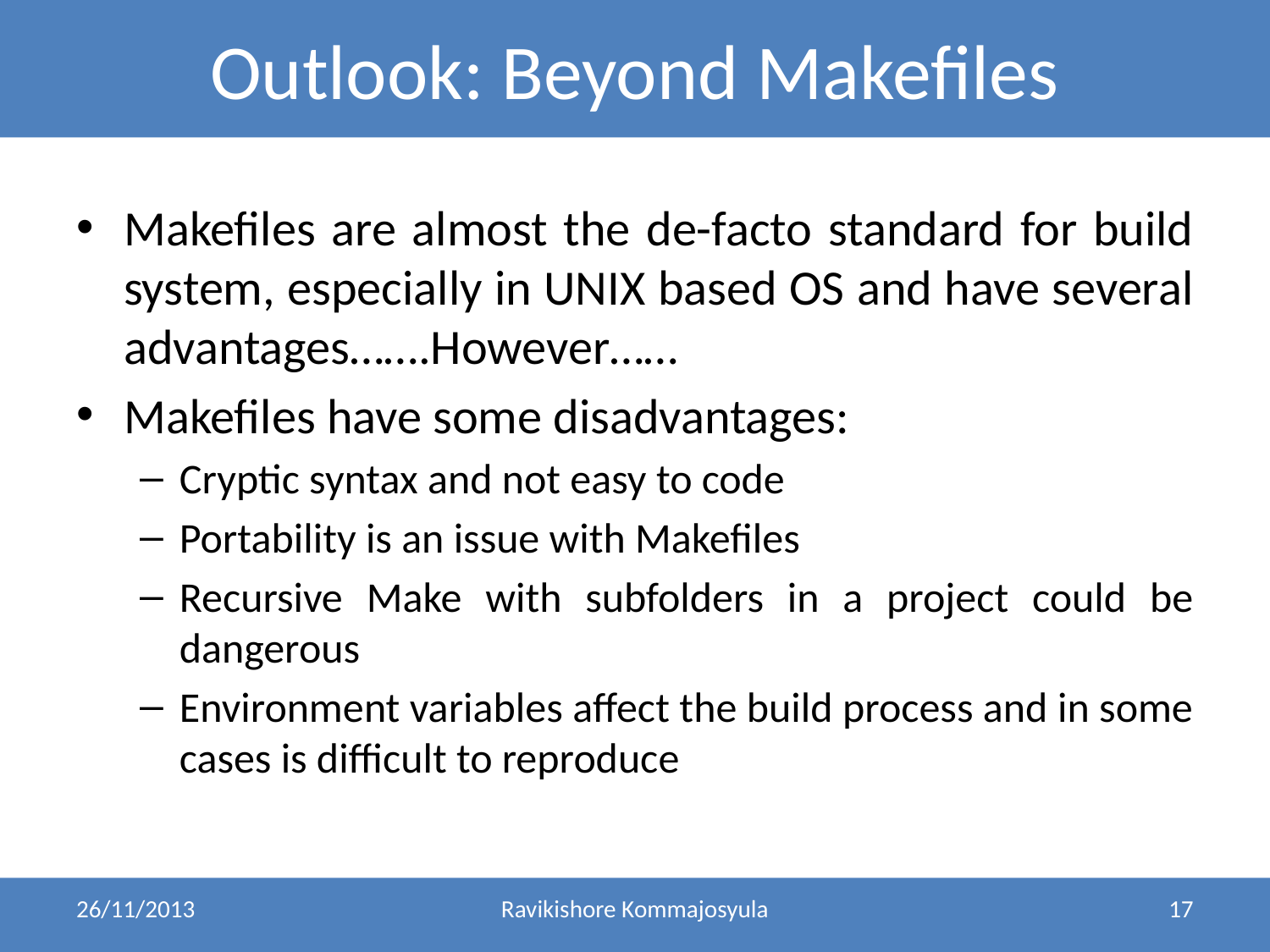

Outlook: Beyond Makefiles
Makefiles are almost the de-facto standard for build system, especially in UNIX based OS and have several advantages…….However……
Makefiles have some disadvantages:
Cryptic syntax and not easy to code
Portability is an issue with Makefiles
Recursive Make with subfolders in a project could be dangerous
Environment variables affect the build process and in some cases is difficult to reproduce

26/11/2013
Ravikishore Kommajosyula
17